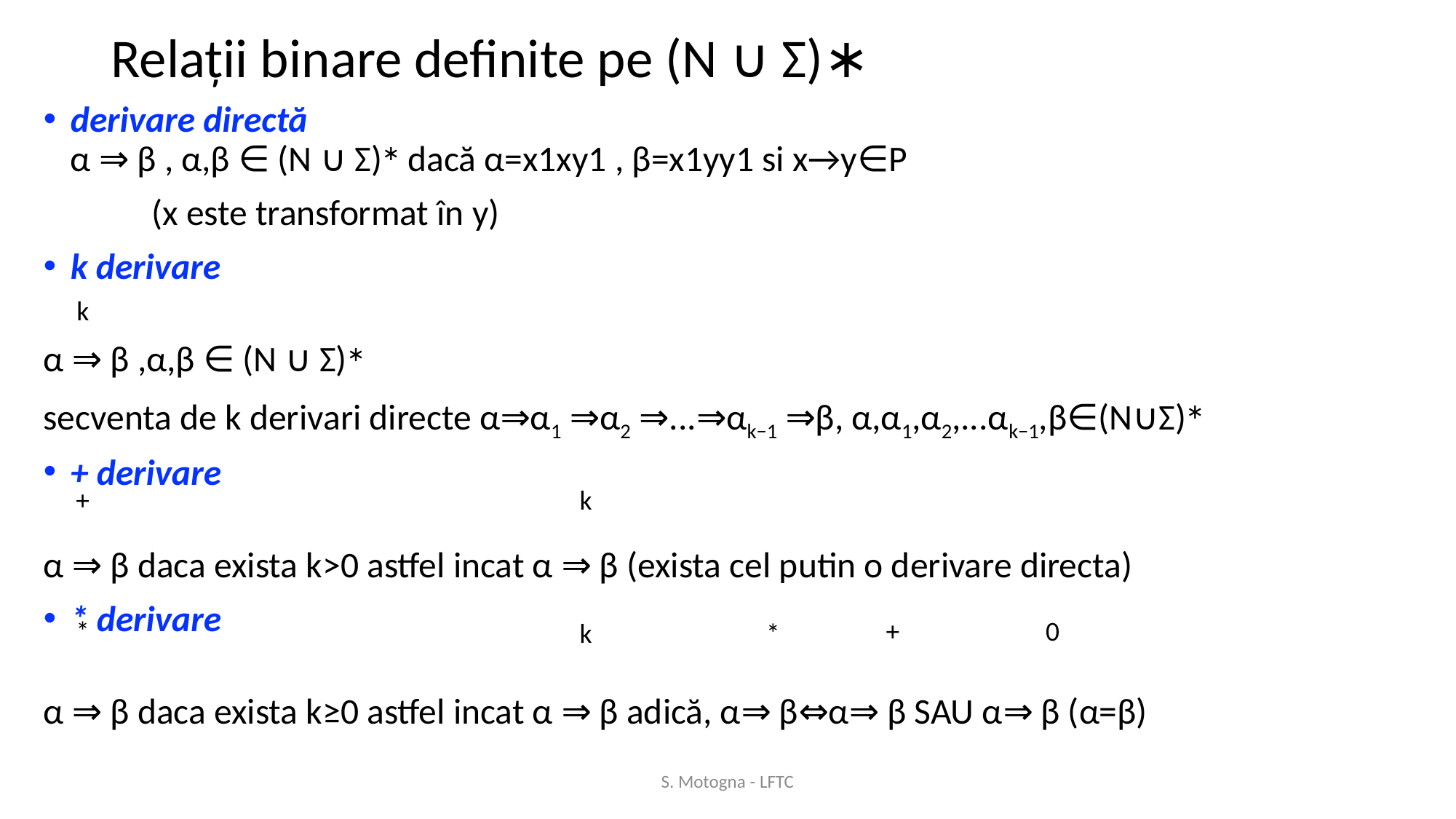

# Relații binare definite pe (N ∪ Σ)∗
derivare directă
α ⇒ β , α,β ∈ (N ∪ Σ)∗ dacă α=x1xy1 , β=x1yy1 si x→y∈P
					(x este transformat în y)
k derivare
α ⇒ β ,α,β ∈ (N ∪ Σ)∗
secventa de k derivari directe α⇒α1 ⇒α2 ⇒...⇒αk−1 ⇒β, α,α1,α2,...αk−1,β∈(N∪Σ)∗
+ derivare
α ⇒ β daca exista k>0 astfel incat α ⇒ β (exista cel putin o derivare directa)
* derivare
α ⇒ β daca exista k≥0 astfel incat α ⇒ β adică, α⇒ β⇔α⇒ β SAU α⇒ β (α=β)
k
+
k
*
+
0
k
*
S. Motogna - LFTC